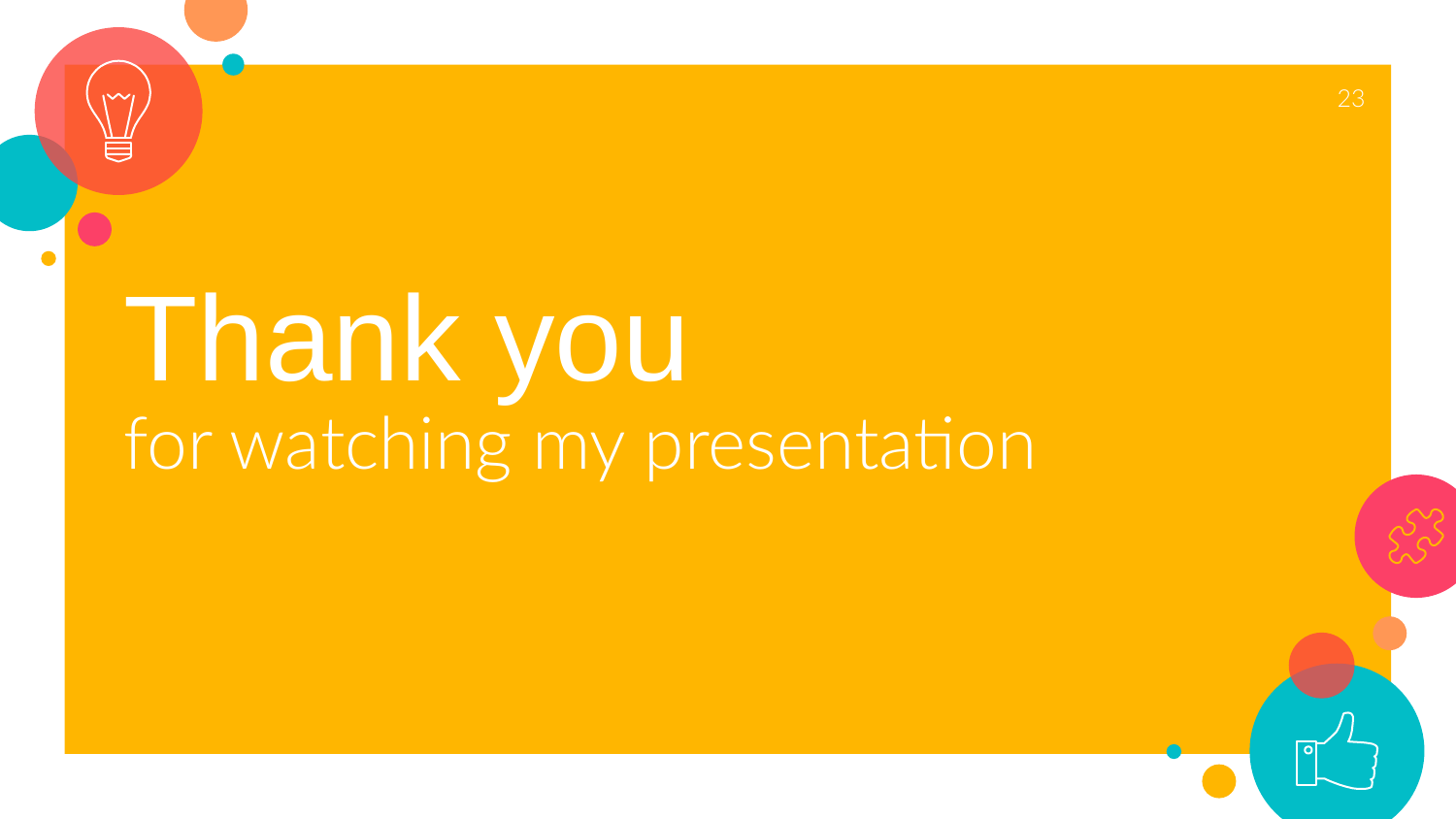

23
Thank you
for watching my presentation